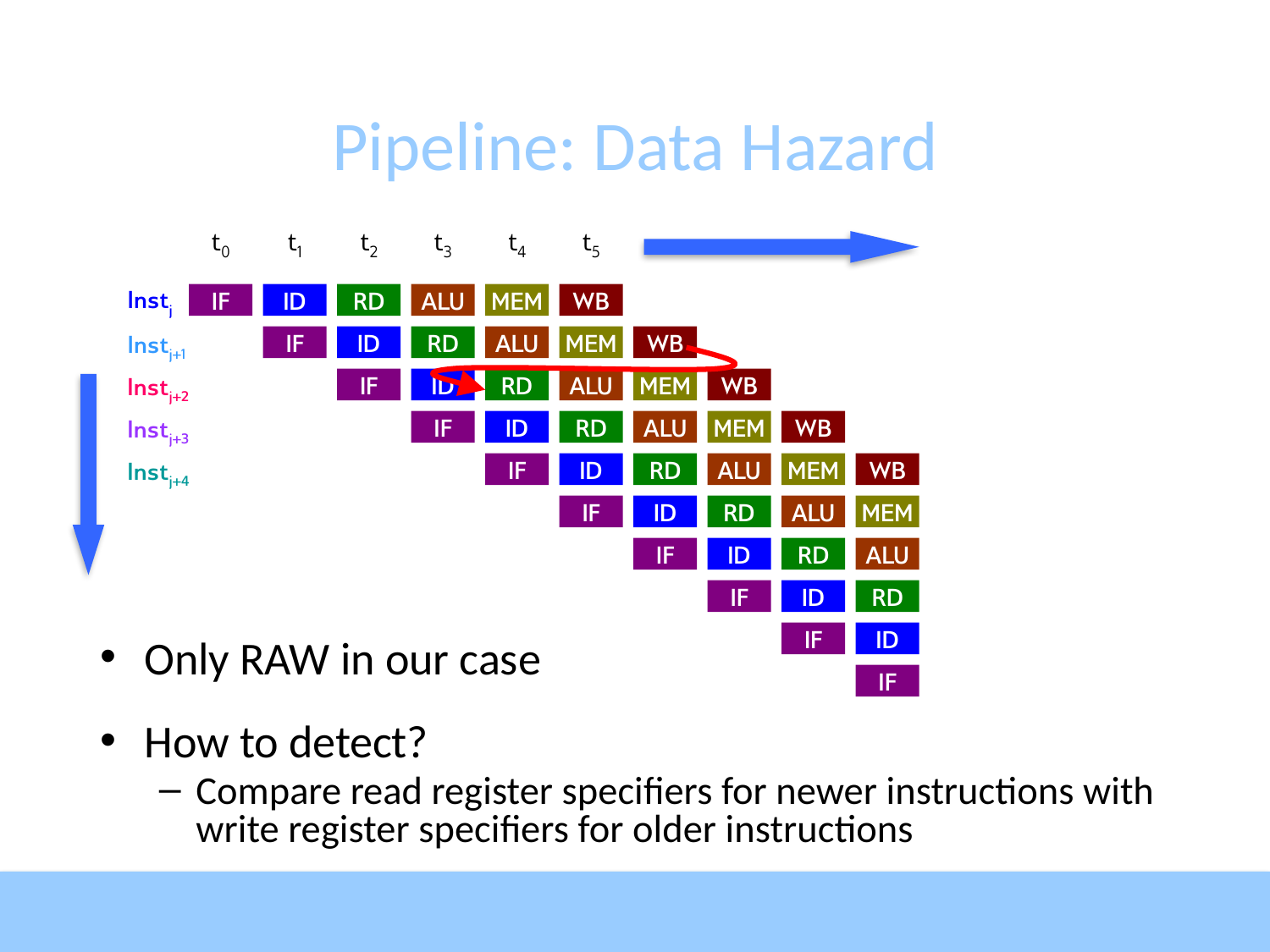

# Pipeline: Data Hazard
t0
t1
t2
t3
t4
t5

Instj
IF
ID
RD
ALU
MEM
WB
IF
ID
RD
ALU
MEM
WB
Instj+1

IF
ID
RD
ALU
MEM
WB
Instj+2

IF
ID
RD
ALU
MEM
WB
Instj+3
IF
ID
RD
ALU
MEM
WB
Instj+4
IF
ID
RD
ALU
MEM
IF
ID
RD
ALU
IF
ID
RD
IF
ID
Only RAW in our case
How to detect?
Compare read register specifiers for newer instructions with write register specifiers for older instructions

IF